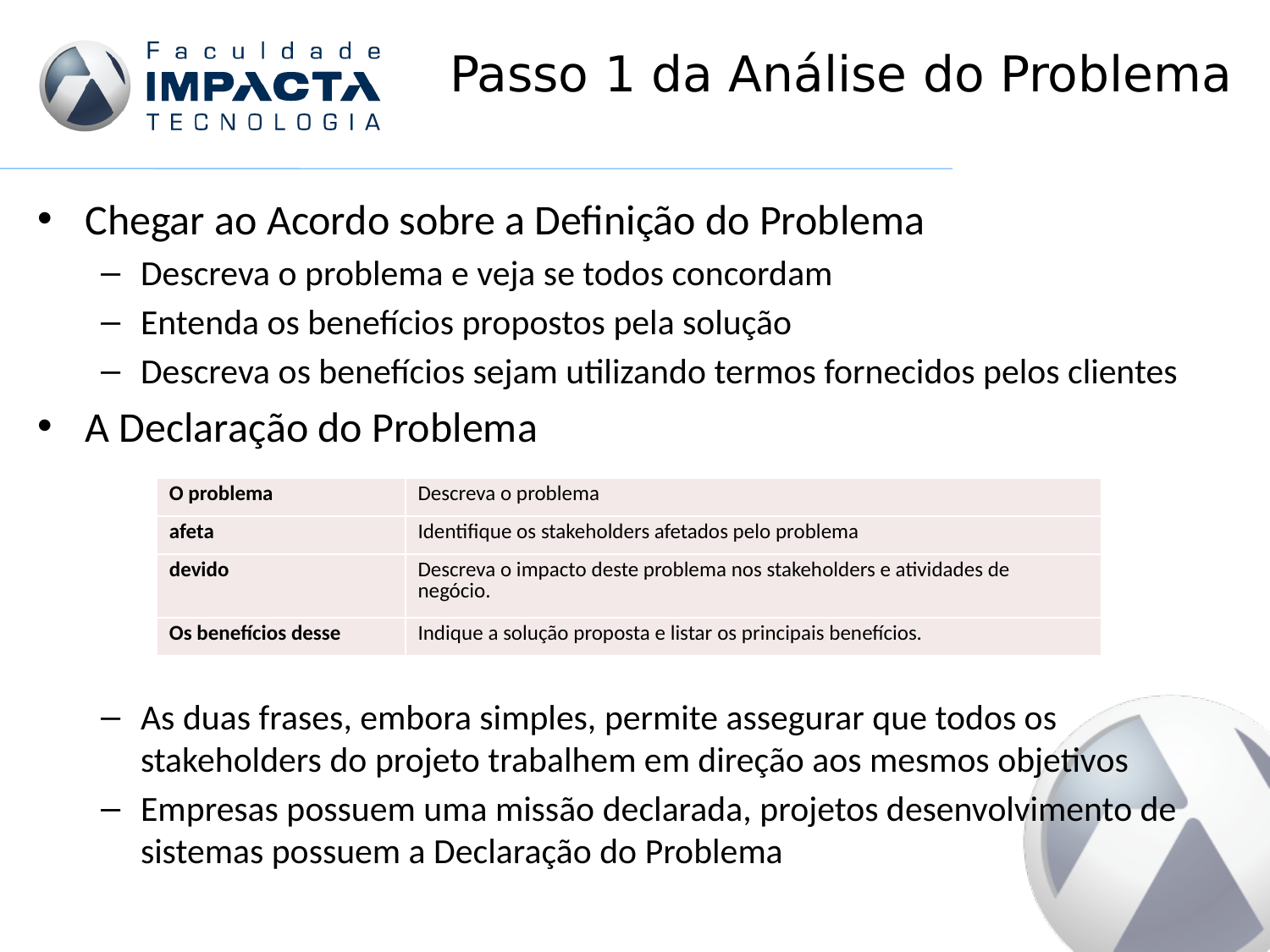

# Passo 1 da Análise do Problema
Chegar ao Acordo sobre a Definição do Problema
Descreva o problema e veja se todos concordam
Entenda os benefícios propostos pela solução
Descreva os benefícios sejam utilizando termos fornecidos pelos clientes
A Declaração do Problema

As duas frases, embora simples, permite assegurar que todos os stakeholders do projeto trabalhem em direção aos mesmos objetivos
Empresas possuem uma missão declarada, projetos desenvolvimento de sistemas possuem a Declaração do Problema

| O problema | Descreva o problema |
| --- | --- |
| afeta | Identifique os stakeholders afetados pelo problema |
| devido | Descreva o impacto deste problema nos stakeholders e atividades de negócio. |
| Os benefícios desse | Indique a solução proposta e listar os principais benefícios. |